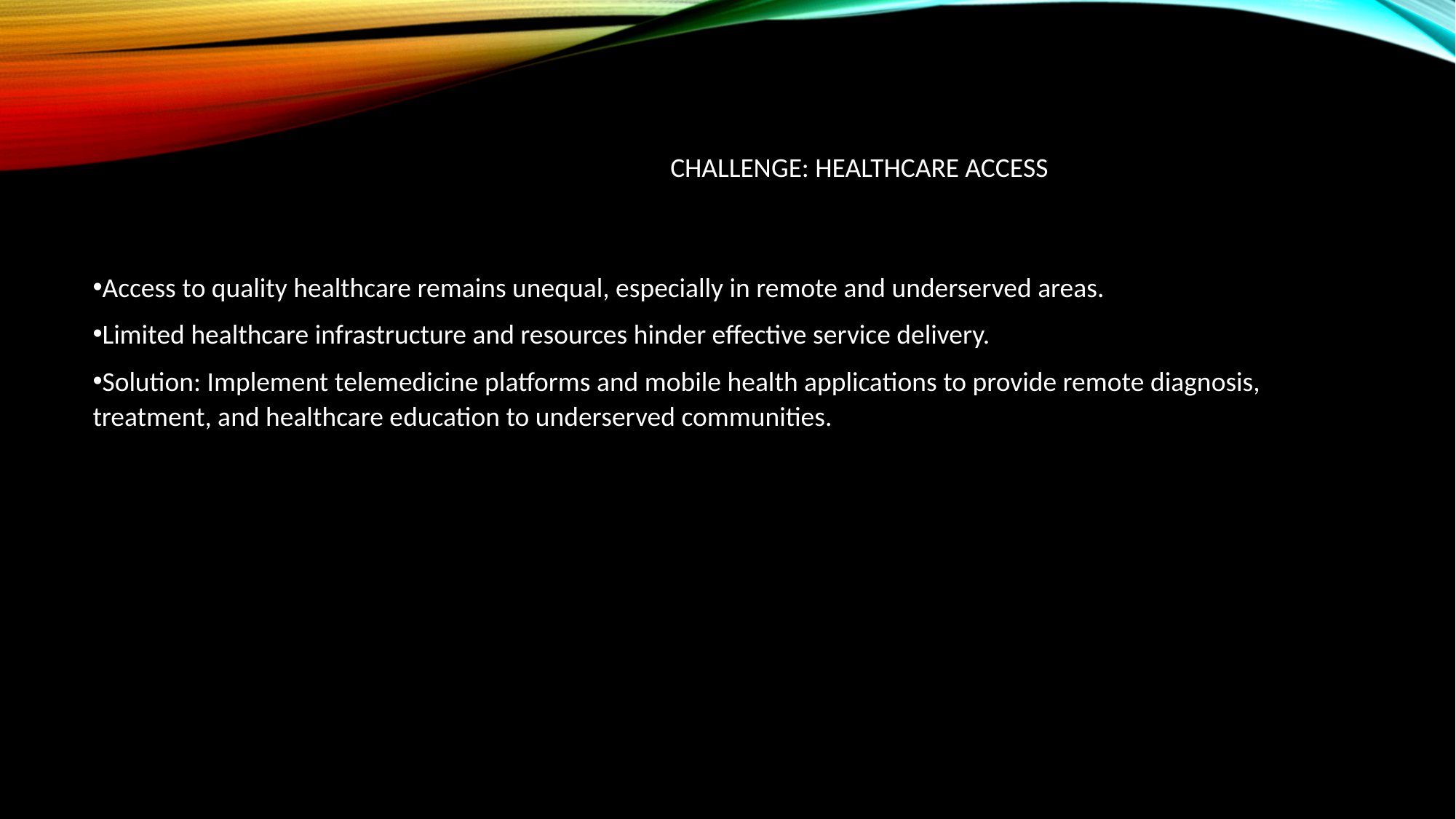

# Challenge: Healthcare Access
Access to quality healthcare remains unequal, especially in remote and underserved areas.
Limited healthcare infrastructure and resources hinder effective service delivery.
Solution: Implement telemedicine platforms and mobile health applications to provide remote diagnosis, treatment, and healthcare education to underserved communities.